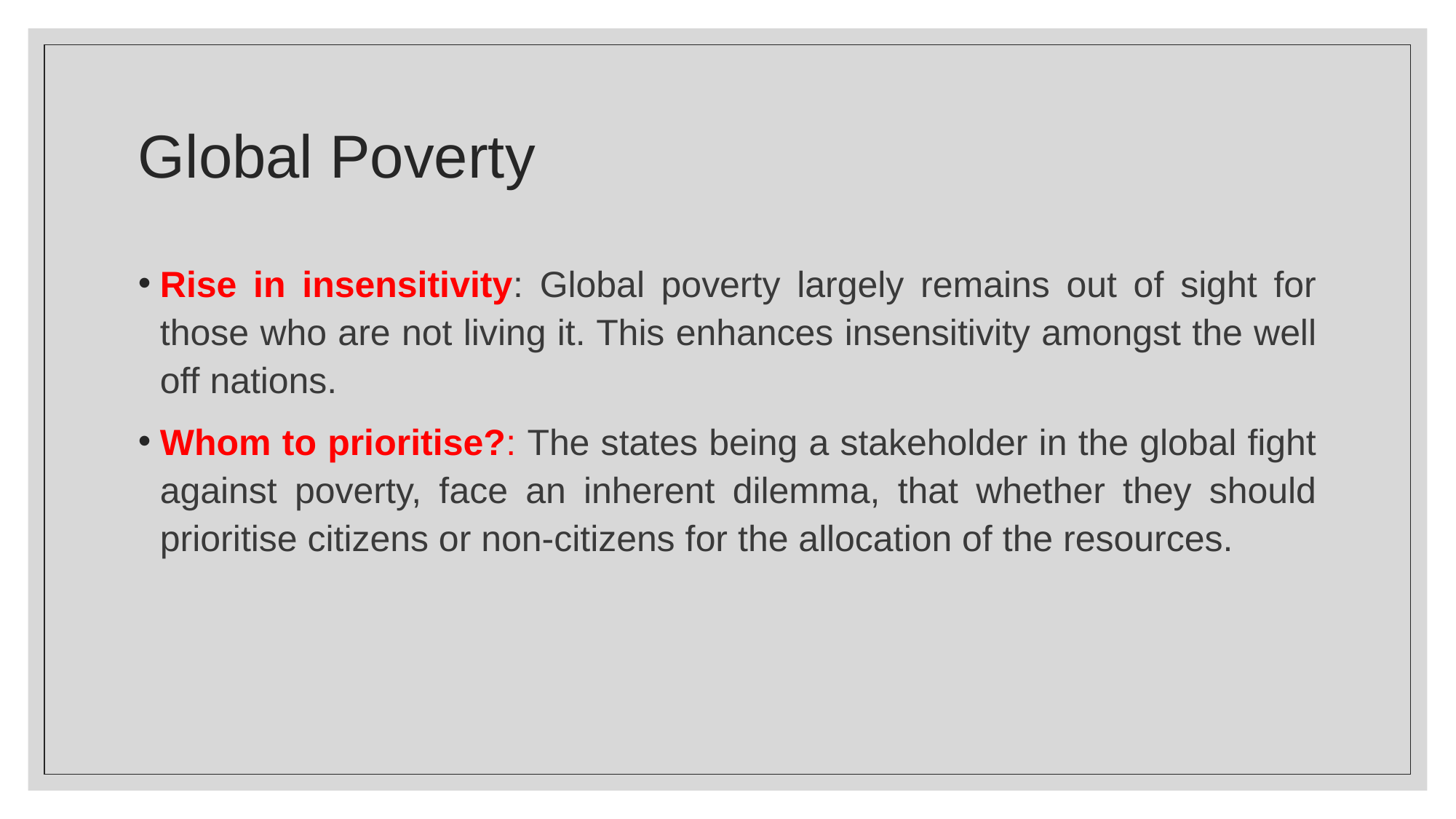

# Global Poverty
Rise in insensitivity: Global poverty largely remains out of sight for those who are not living it. This enhances insensitivity amongst the well off nations.
Whom to prioritise?: The states being a stakeholder in the global fight against poverty, face an inherent dilemma, that whether they should prioritise citizens or non-citizens for the allocation of the resources.